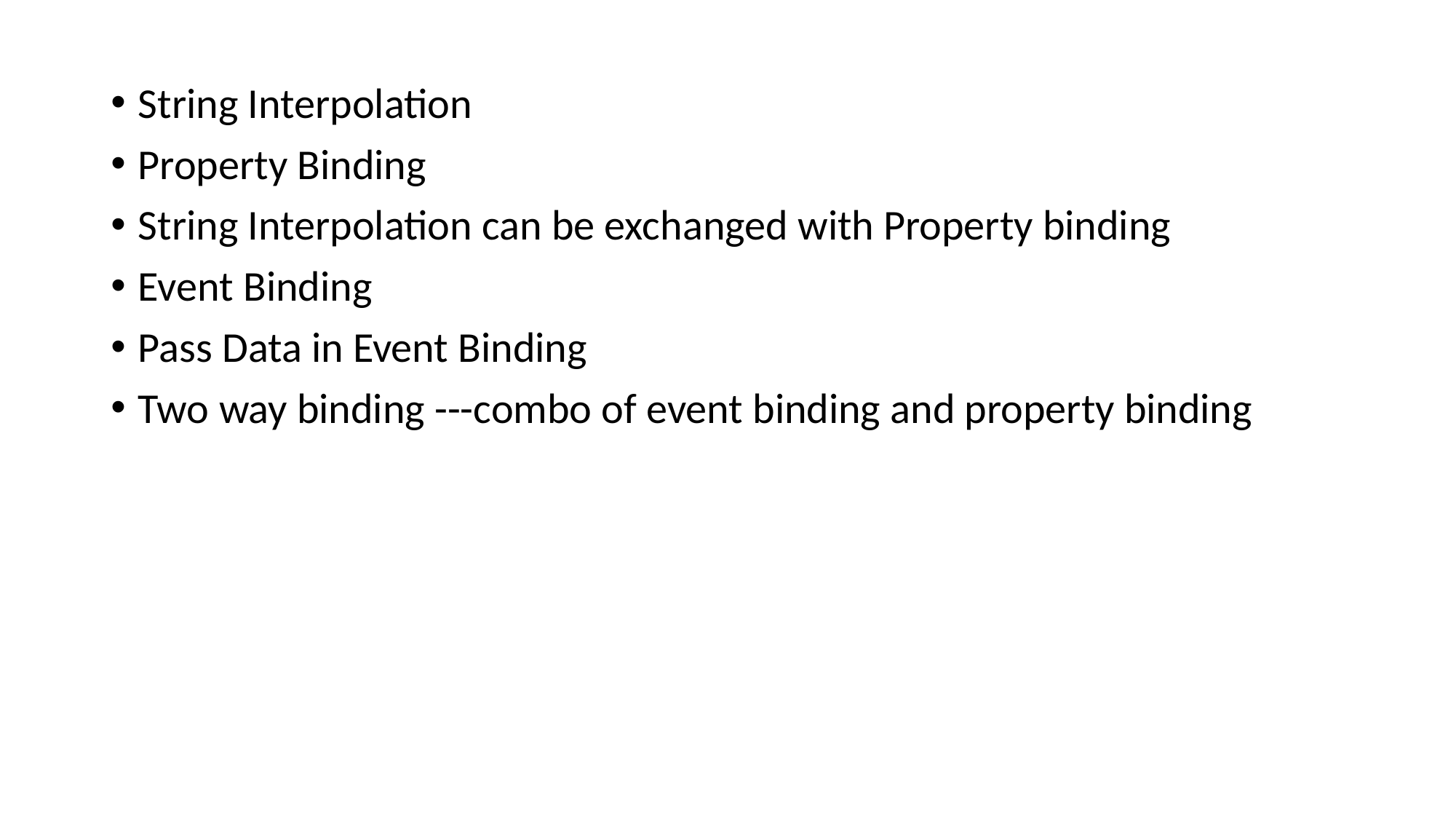

String Interpolation
Property Binding
String Interpolation can be exchanged with Property binding
Event Binding
Pass Data in Event Binding
Two way binding ---combo of event binding and property binding